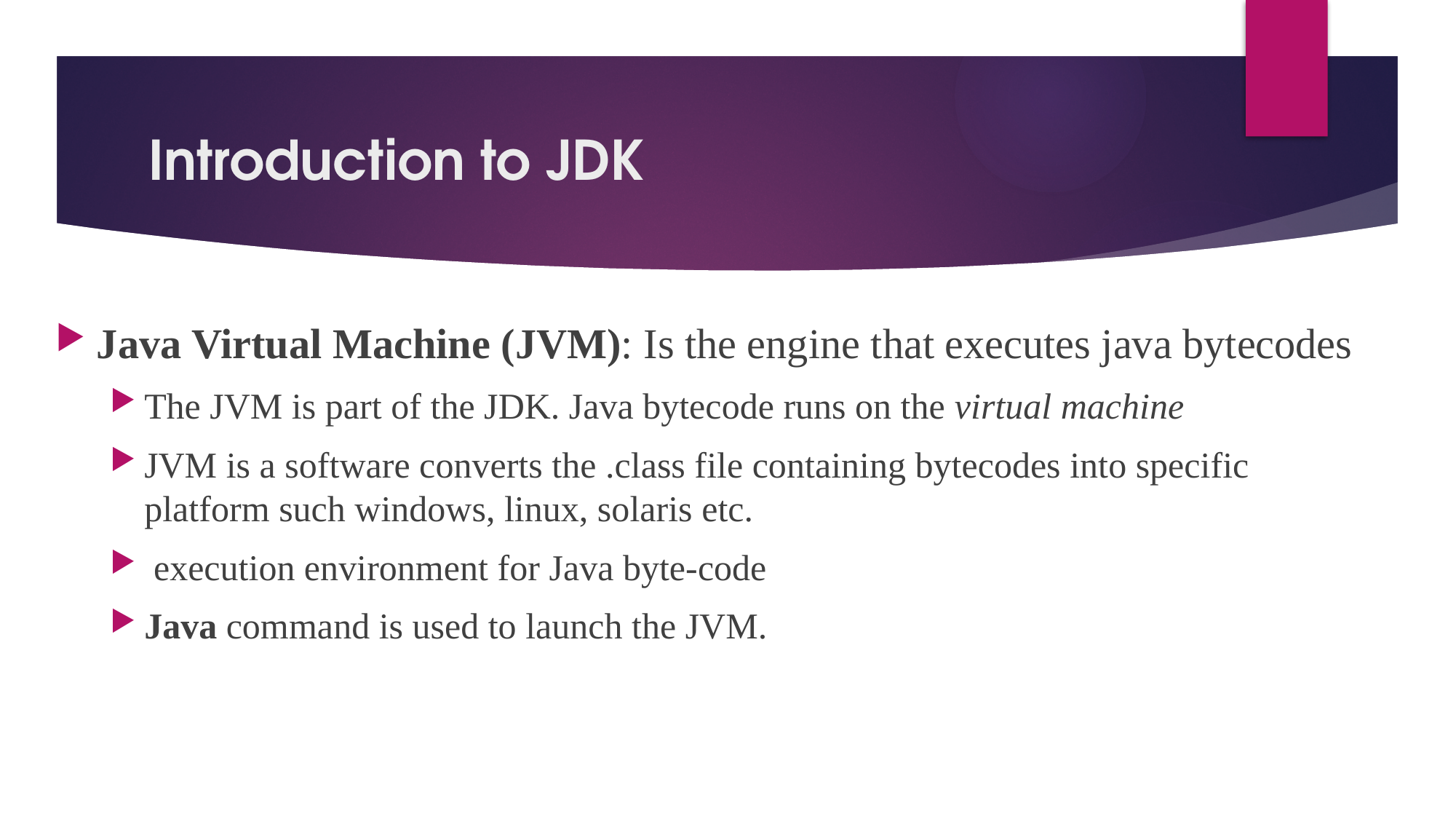

# Introduction to JDK
Java Virtual Machine (JVM): Is the engine that executes java bytecodes
The JVM is part of the JDK. Java bytecode runs on the virtual machine
JVM is a software converts the .class file containing bytecodes into specific platform such windows, linux, solaris etc.
 execution environment for Java byte-code
Java command is used to launch the JVM.